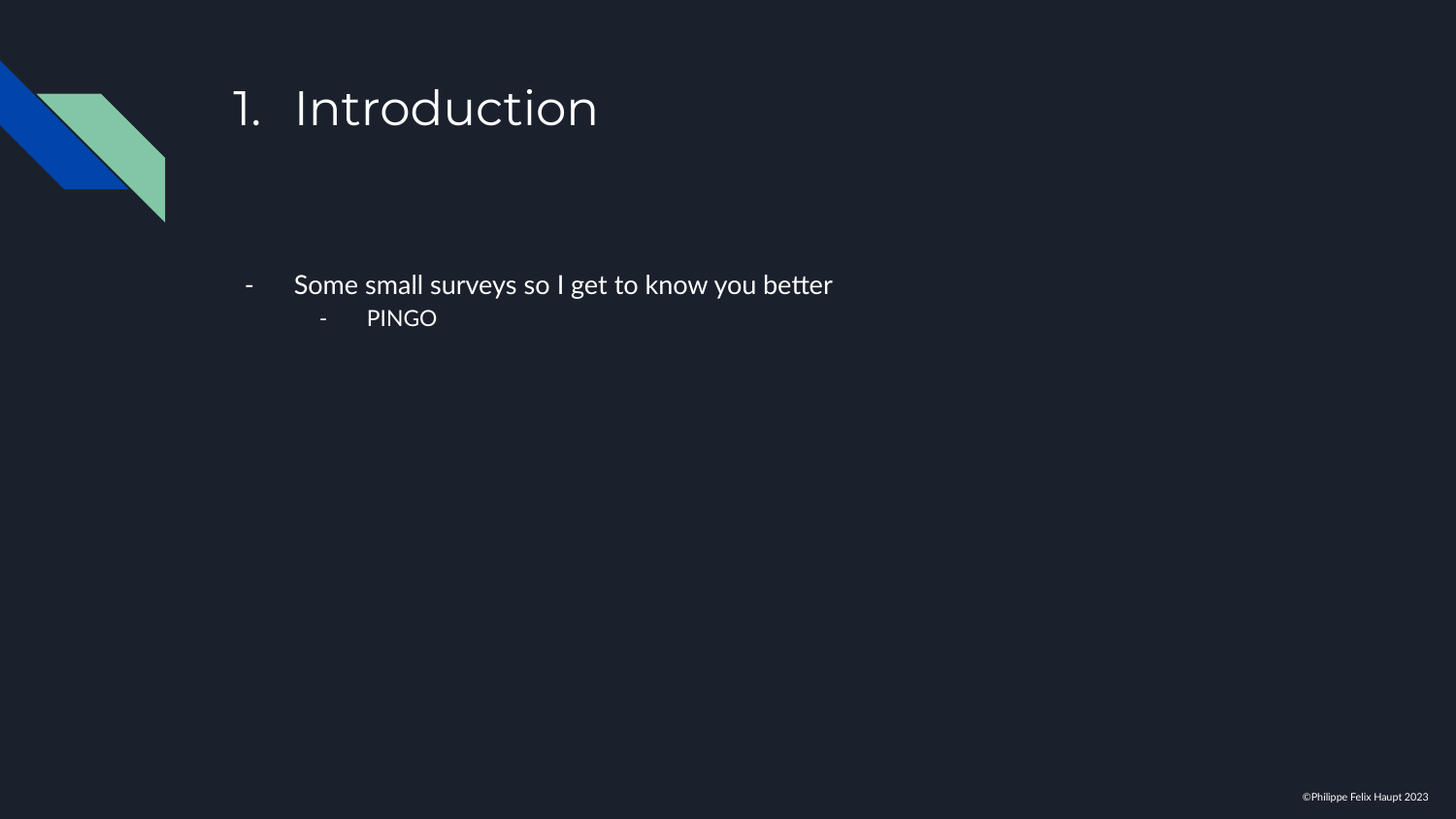

# Introduction
Some small surveys so I get to know you better
PINGO
©Philippe Felix Haupt 2023